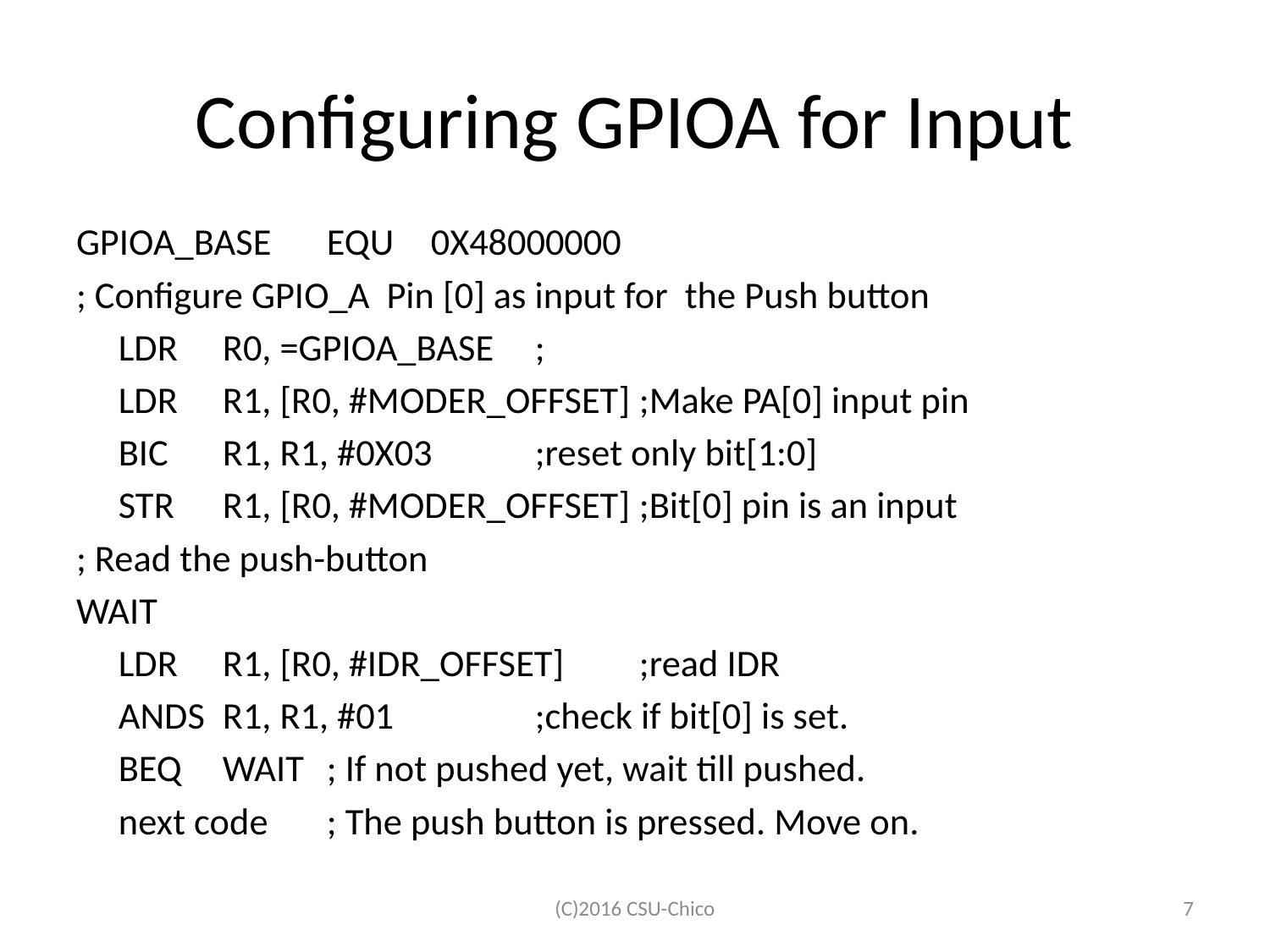

# Configuring GPIOA for Input
GPIOA_BASE	EQU	0X48000000
; Configure GPIO_A  Pin [0] as input for  the Push button
	LDR	R0, =GPIOA_BASE				;
	LDR	R1, [R0, #MODER_OFFSET]	;Make PA[0] input pin
	BIC 	R1, R1, #0X03			;reset only bit[1:0]
	STR	R1, [R0, #MODER_OFFSET]	;Bit[0] pin is an input
; Read the push-button
WAIT
	LDR 		R1, [R0, #IDR_OFFSET]	;read IDR
	ANDS	R1, R1, #01		;check if bit[0] is set.
	BEQ	WAIT		; If not pushed yet, wait till pushed.
	next code	; The push button is pressed. Move on.

(C)2016 CSU-Chico
7